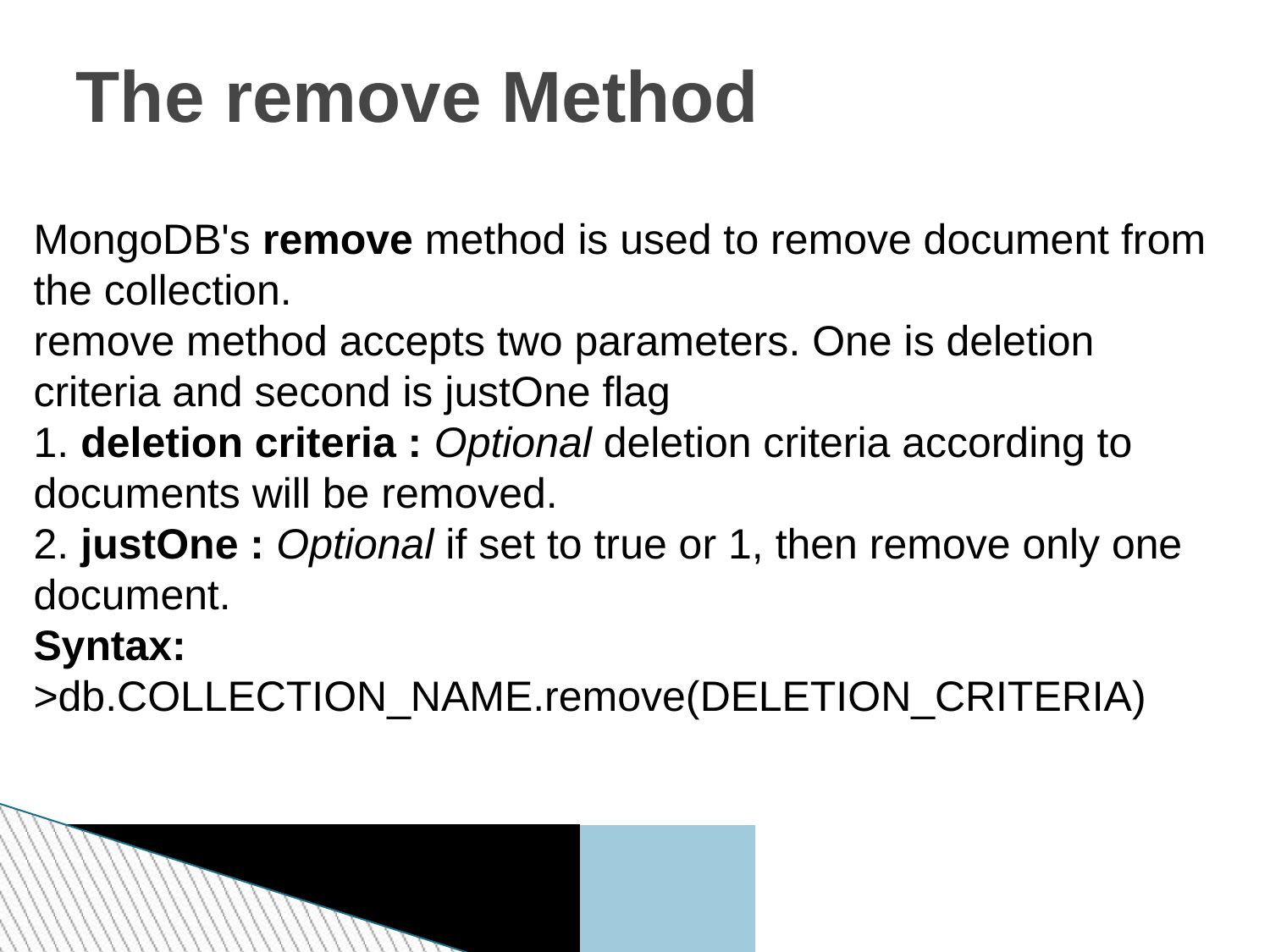

The remove Method
MongoDB's remove method is used to remove document from the collection.
remove method accepts two parameters. One is deletion criteria and second is justOne flag
1. deletion criteria : Optional deletion criteria according to documents will be removed.
2. justOne : Optional if set to true or 1, then remove only one document.
Syntax:
>db.COLLECTION_NAME.remove(DELETION_CRITERIA)